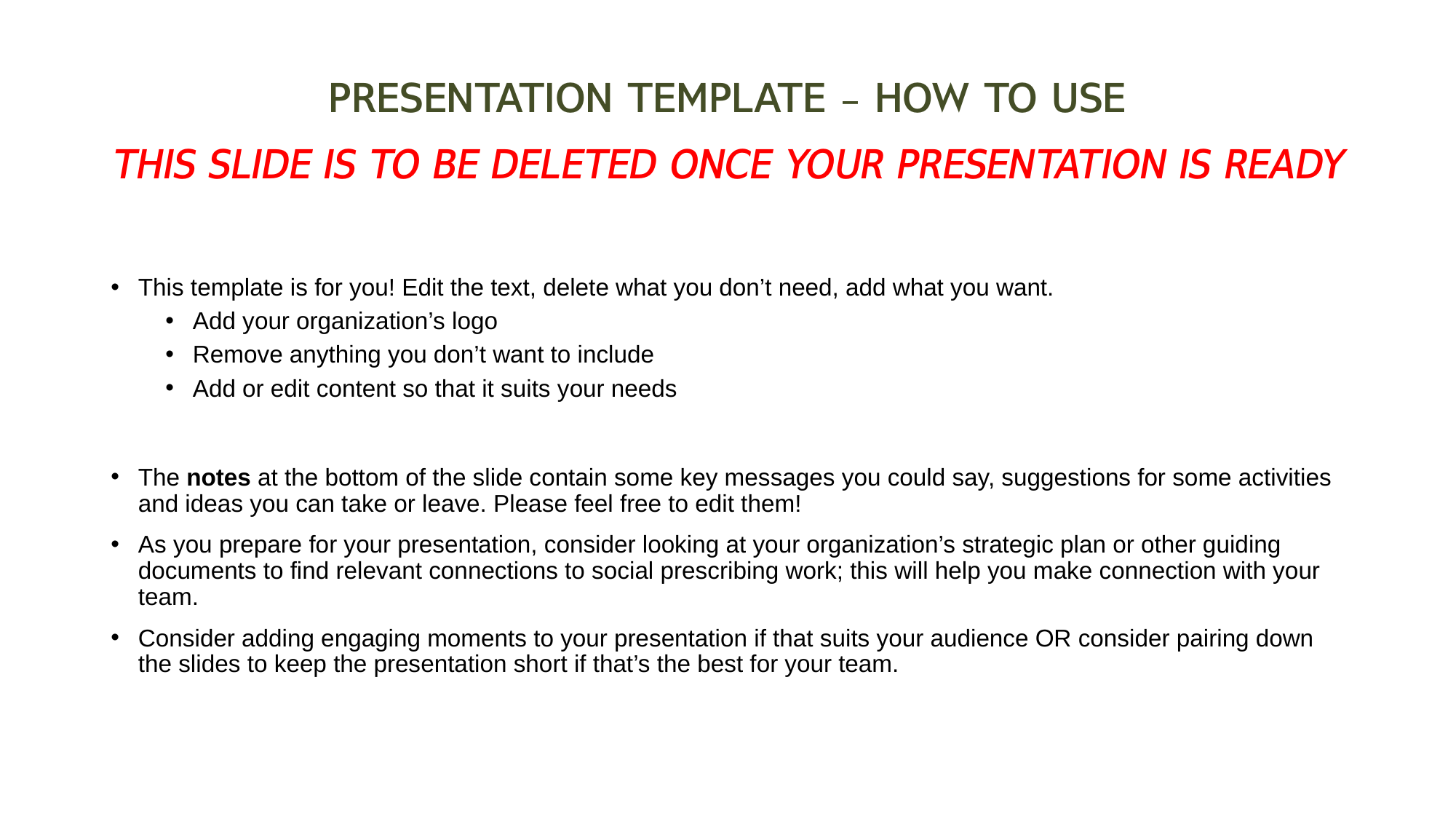

# PRESENTATION TEMPLATE – HOW TO USE THIS SLIDE IS TO BE DELETED ONCE YOUR PRESENTATION IS READY
This template is for you! Edit the text, delete what you don’t need, add what you want.
Add your organization’s logo
Remove anything you don’t want to include
Add or edit content so that it suits your needs

The notes at the bottom of the slide contain some key messages you could say, suggestions for some activities and ideas you can take or leave. Please feel free to edit them!
As you prepare for your presentation, consider looking at your organization’s strategic plan or other guiding documents to find relevant connections to social prescribing work; this will help you make connection with your team.
Consider adding engaging moments to your presentation if that suits your audience OR consider pairing down the slides to keep the presentation short if that’s the best for your team.